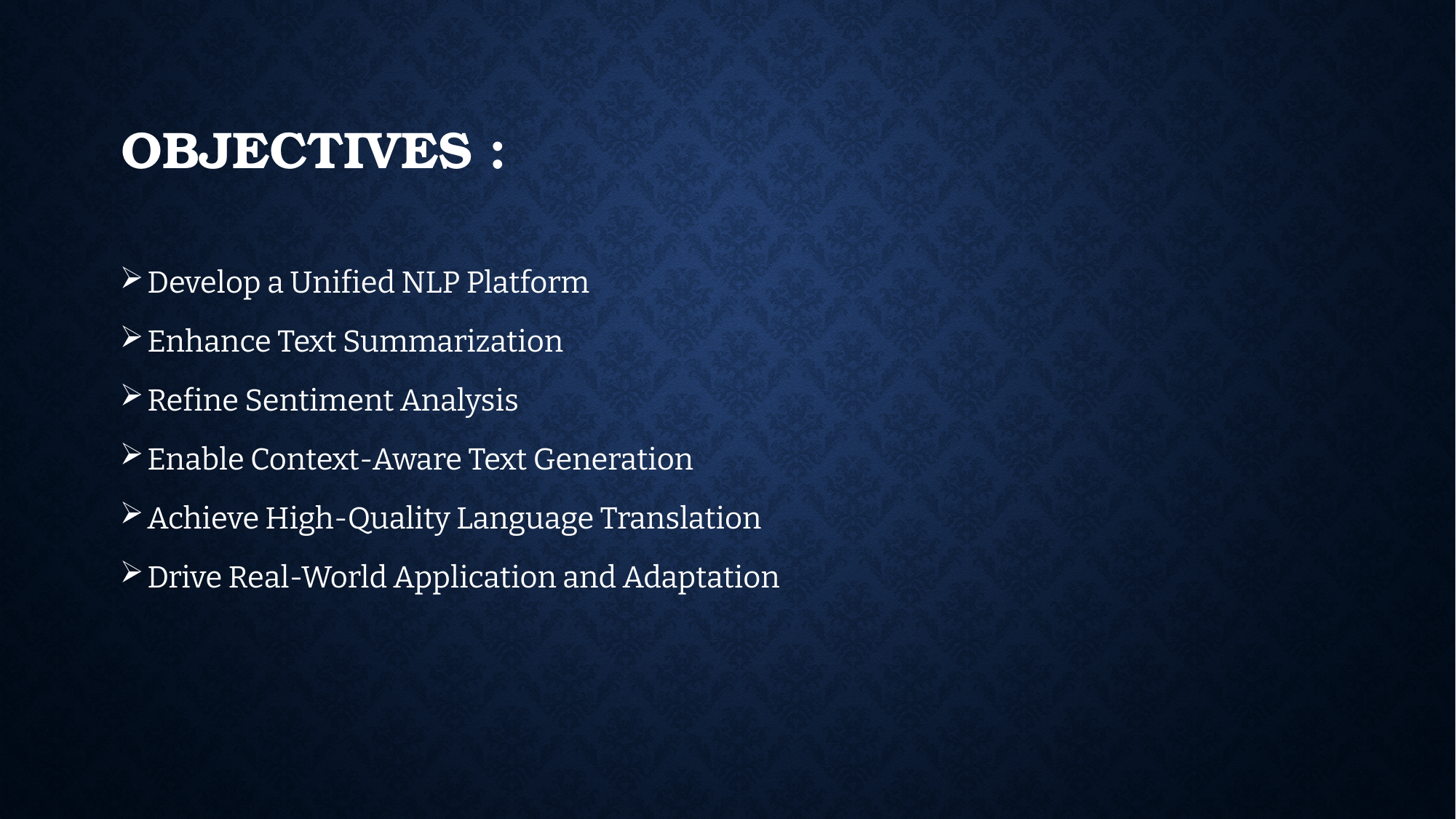

# OBJECTIVES :
Develop a Unified NLP Platform
Enhance Text Summarization
Refine Sentiment Analysis
Enable Context-Aware Text Generation
Achieve High-Quality Language Translation
Drive Real-World Application and Adaptation